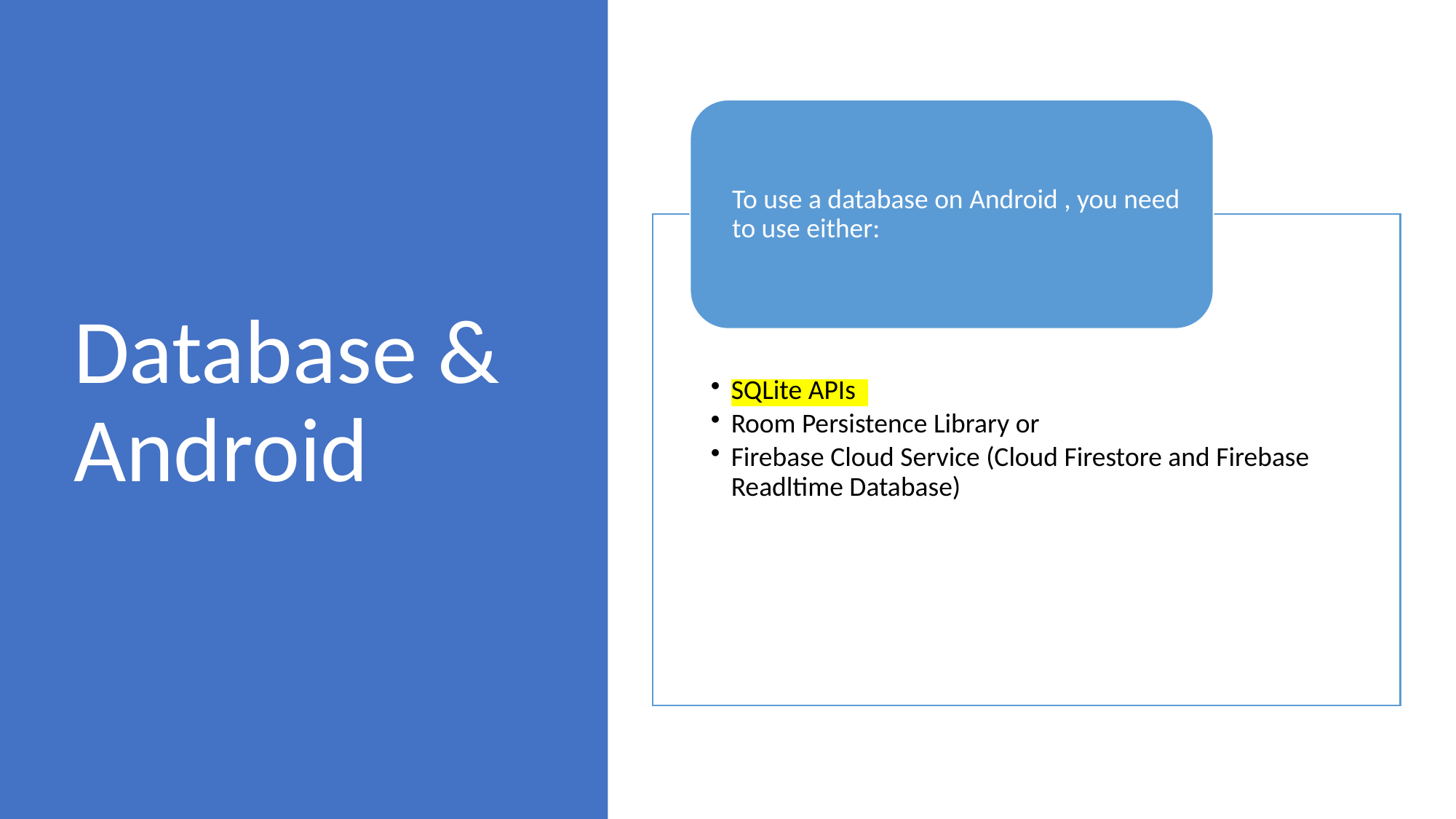

# Database & Android
SQLite APIs
Room Persistence Library or
Firebase Cloud Service (Cloud Firestore and Firebase Readltime Database)
To use a database on Android , you need to use either: